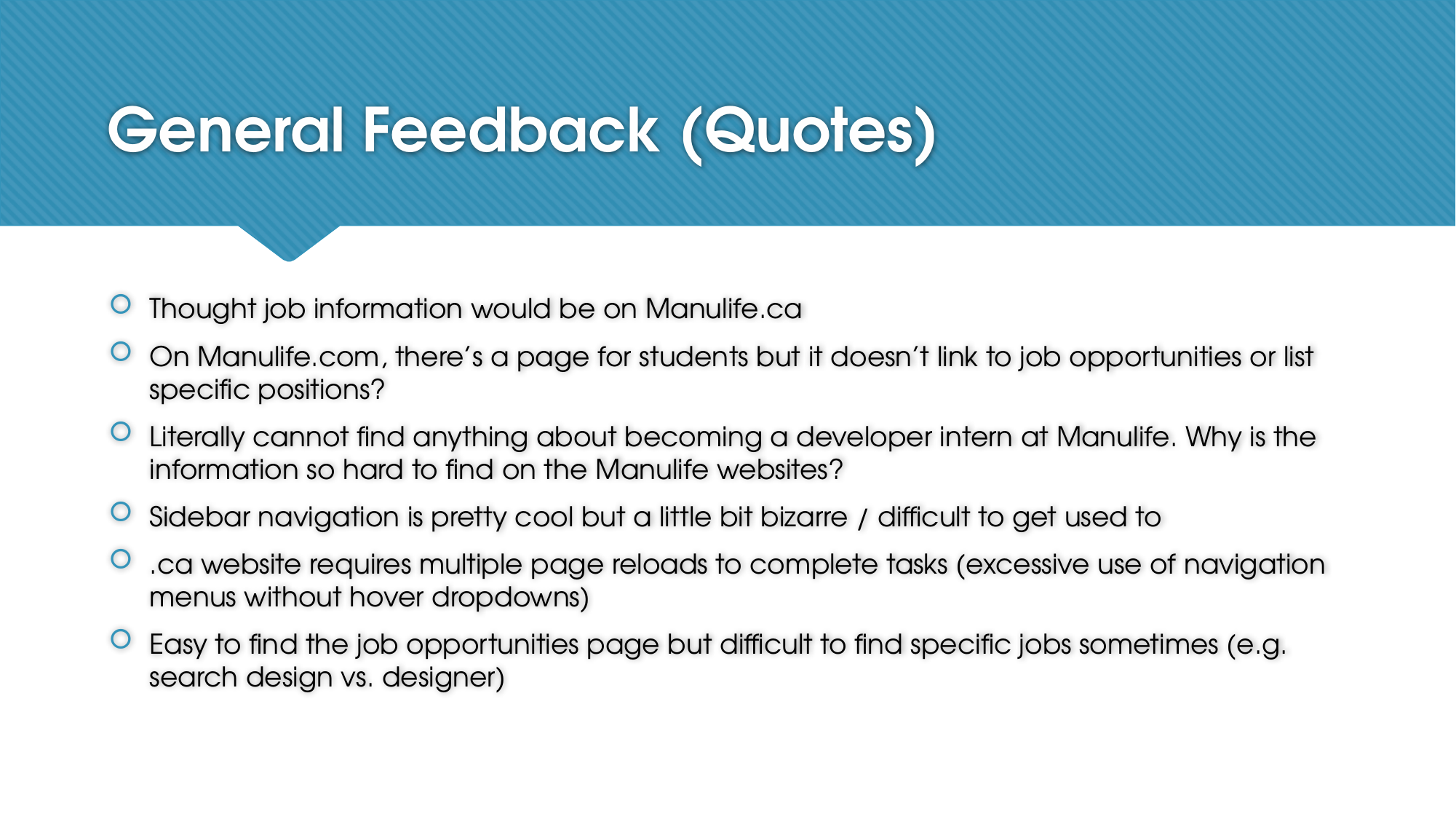

# General Feedback (Quotes)
Thought job information would be on Manulife.ca
On Manulife.com, there’s a page for students but it doesn’t link to job opportunities or list specific positions?
Literally cannot find anything about becoming a developer intern at Manulife. Why is the information so hard to find on the Manulife websites?
Sidebar navigation is pretty cool but a little bit bizarre / difficult to get used to
.ca website requires multiple page reloads to complete tasks (excessive use of navigation menus without hover dropdowns)
Easy to find the job opportunities page but difficult to find specific jobs sometimes (e.g. search design vs. designer)